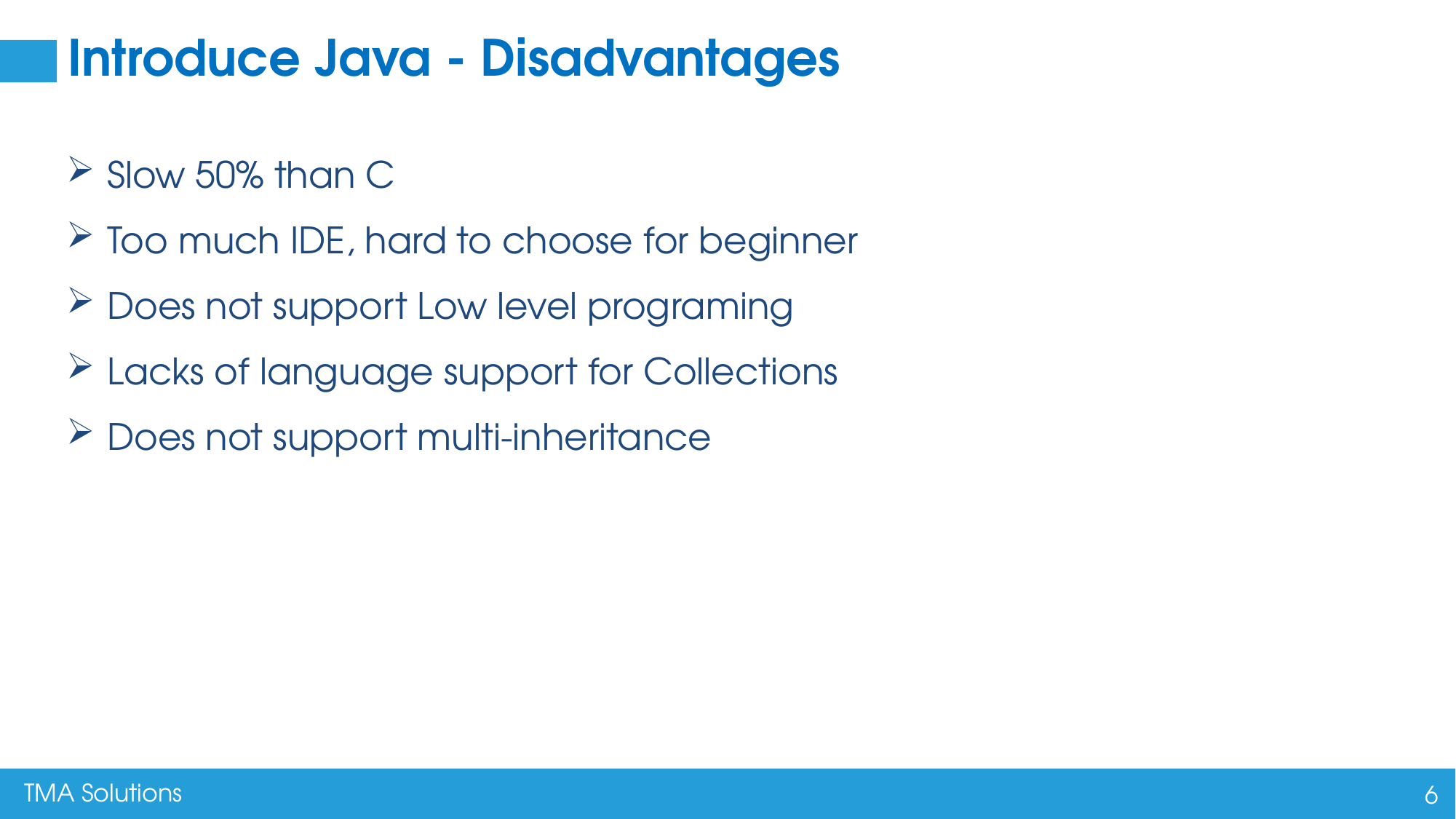

Introduce Java - Disadvantages
Slow 50% than C
Too much IDE, hard to choose for beginner
Does not support Low level programing
Lacks of language support for Collections
Does not support multi-inheritance